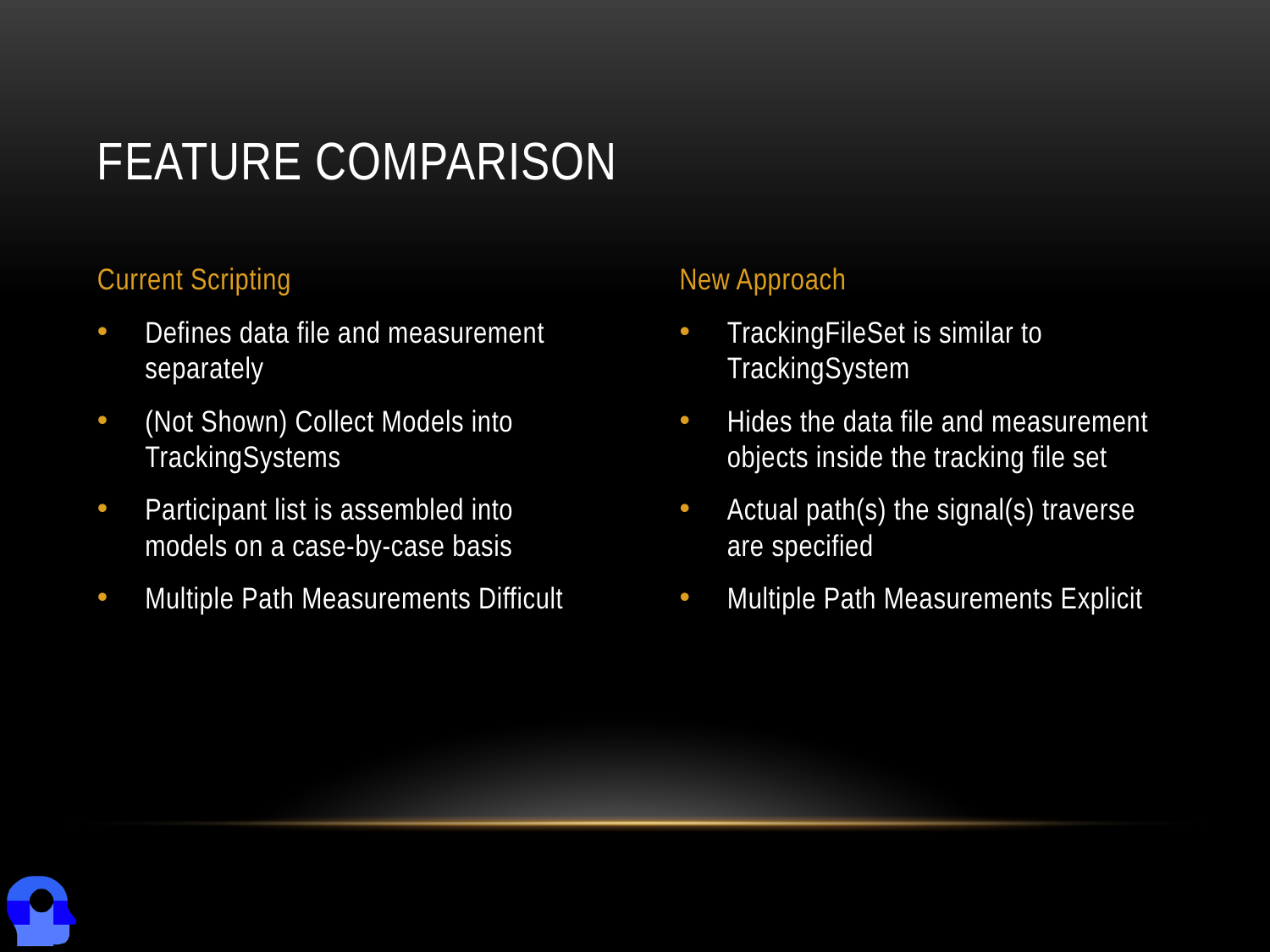

# Feature Comparison
Current Scripting
New Approach
Defines data file and measurement separately
(Not Shown) Collect Models into TrackingSystems
Participant list is assembled into models on a case-by-case basis
Multiple Path Measurements Difficult
TrackingFileSet is similar to TrackingSystem
Hides the data file and measurement objects inside the tracking file set
Actual path(s) the signal(s) traverse are specified
Multiple Path Measurements Explicit